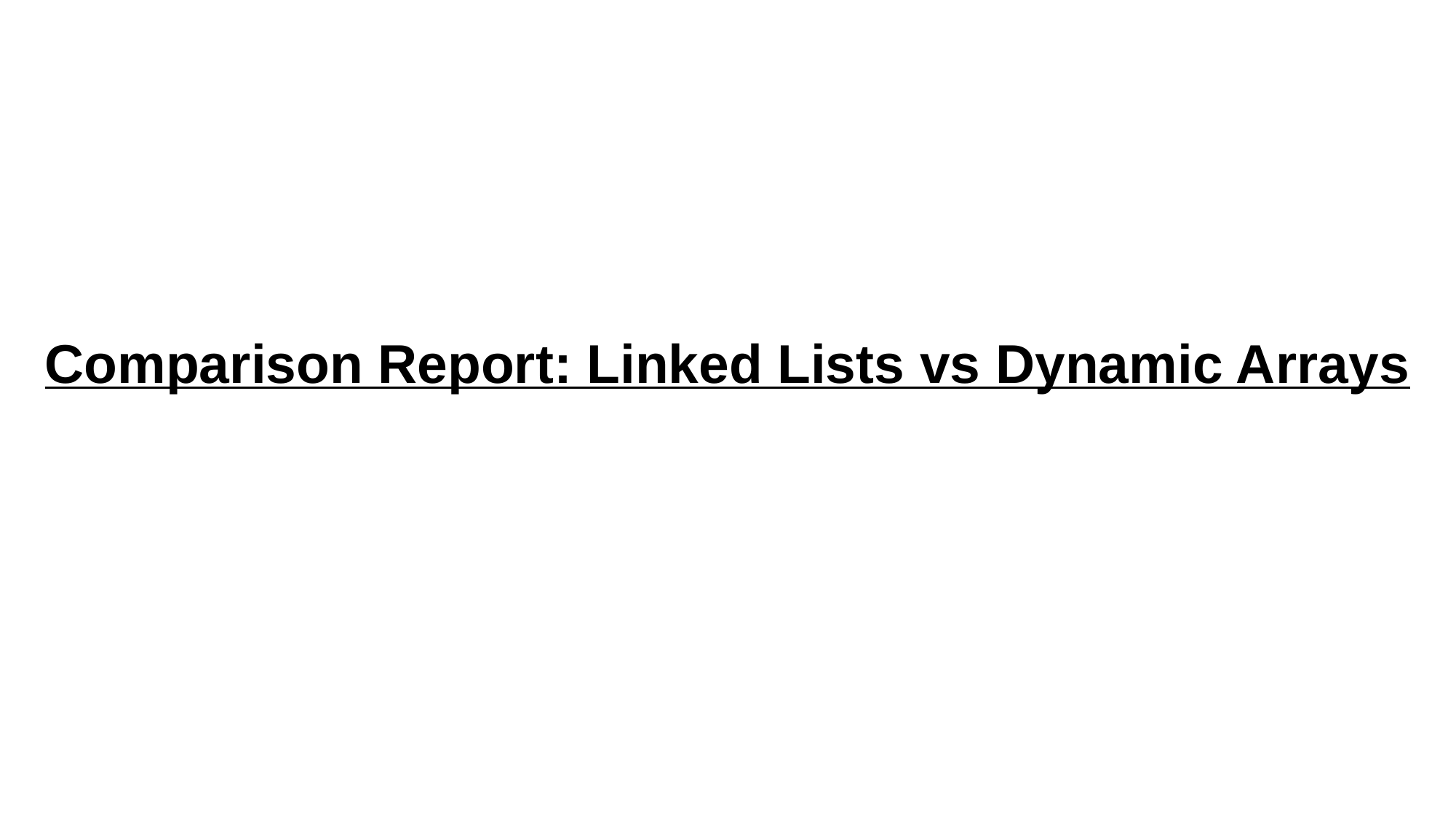

Comparison Report: Linked Lists vs Dynamic Arrays